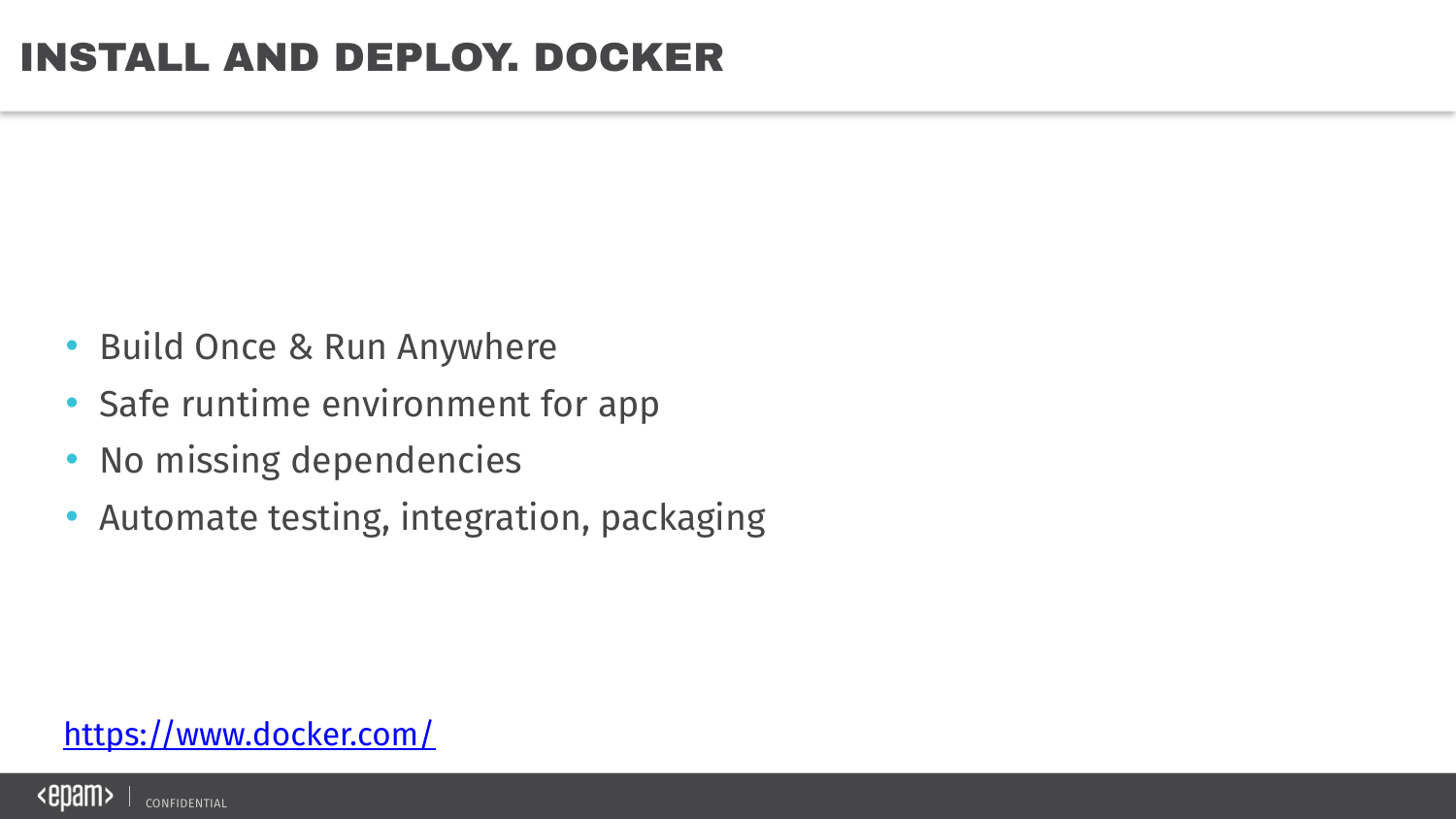

INSTALL AND DEPLOY. DOCKER
Build Once & Run Anywhere
Safe runtime environment for app
No missing dependencies
Automate testing, integration, packaging
https://www.docker.com/
16